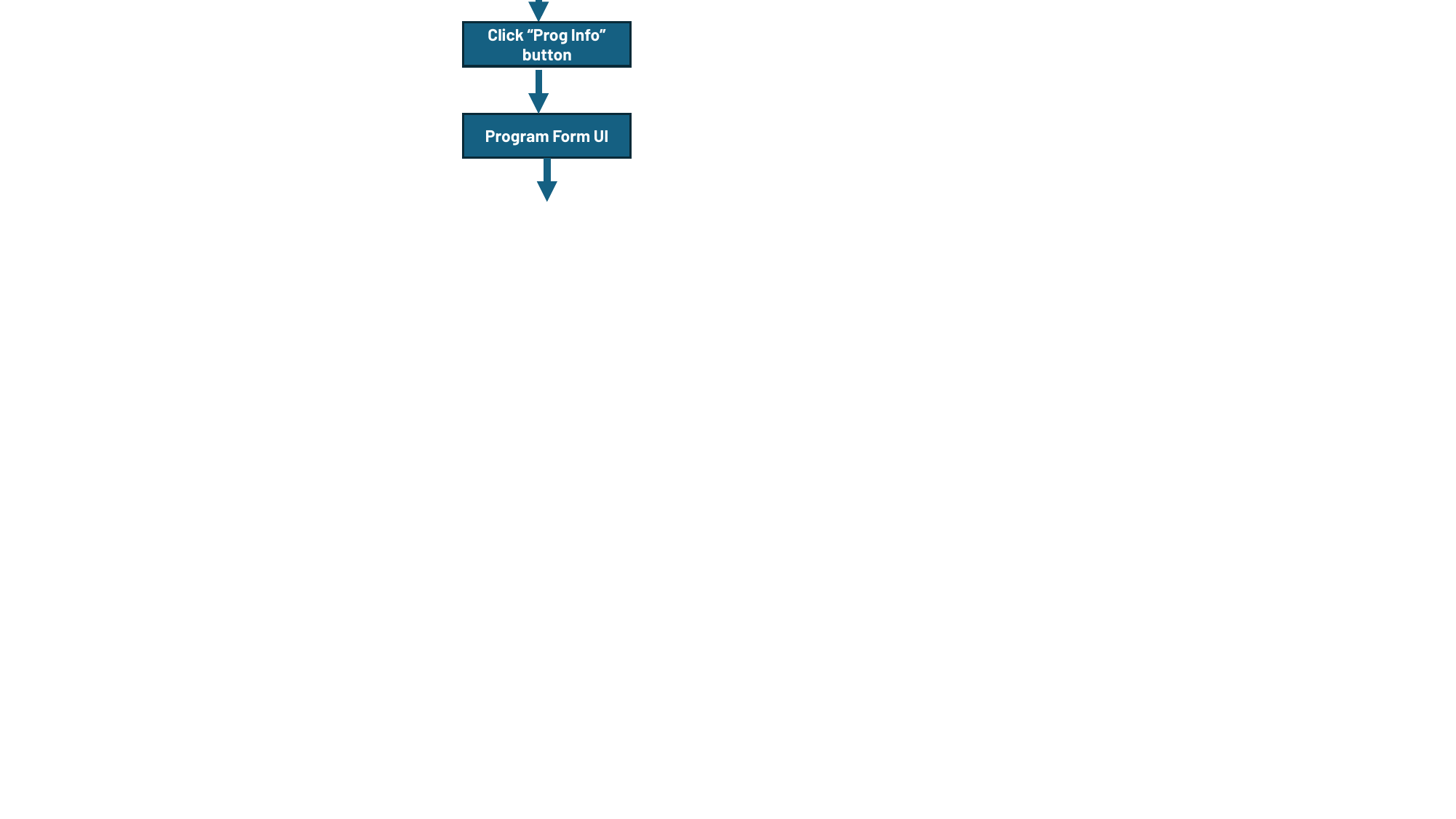

start

Open Excel File
Excel Forms:
Activity Diagrams
Menu Form UI
Click “Prog Info” button
Program Form UI